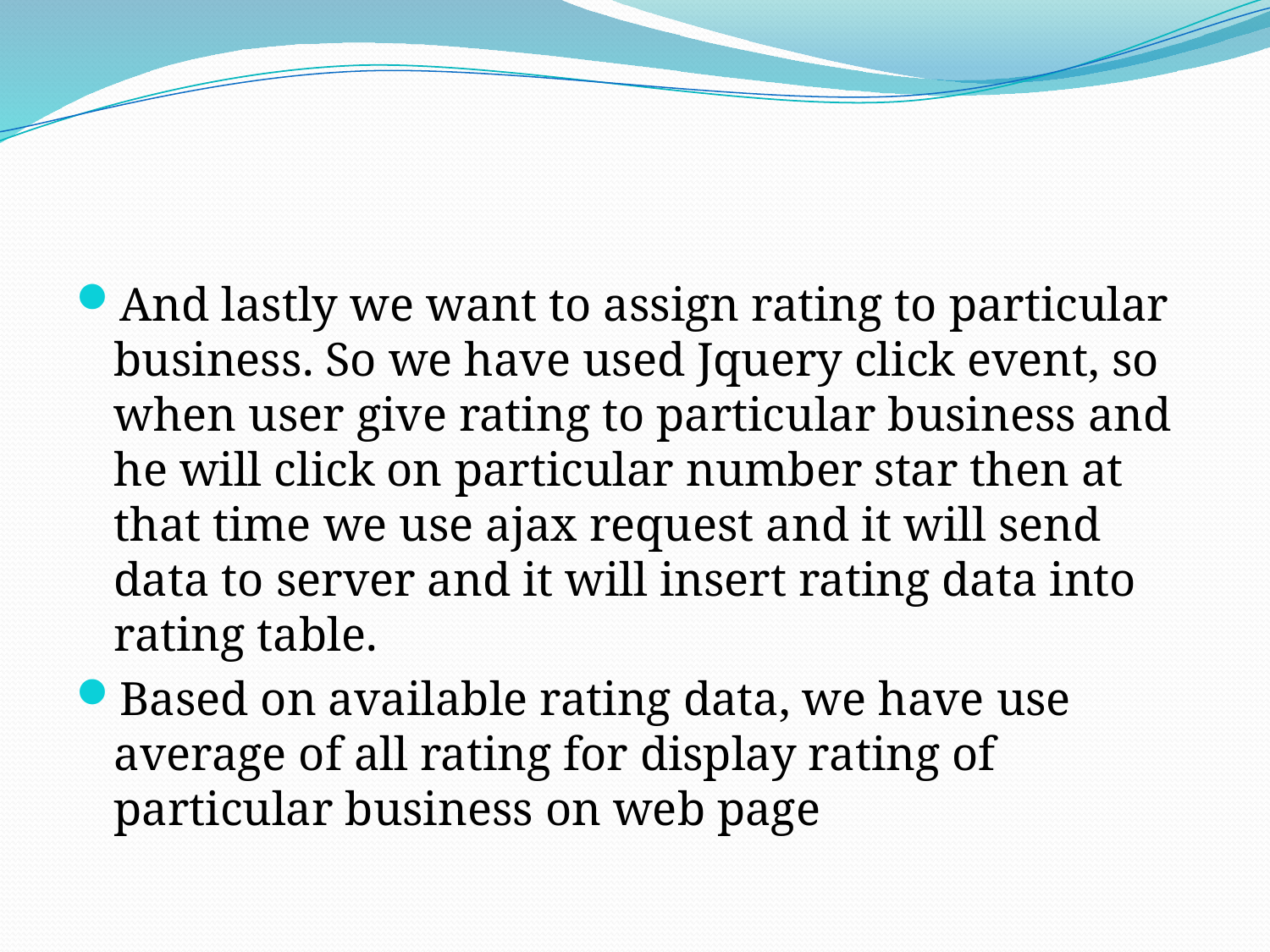

#
And lastly we want to assign rating to particular business. So we have used Jquery click event, so when user give rating to particular business and he will click on particular number star then at that time we use ajax request and it will send data to server and it will insert rating data into rating table.
Based on available rating data, we have use average of all rating for display rating of particular business on web page